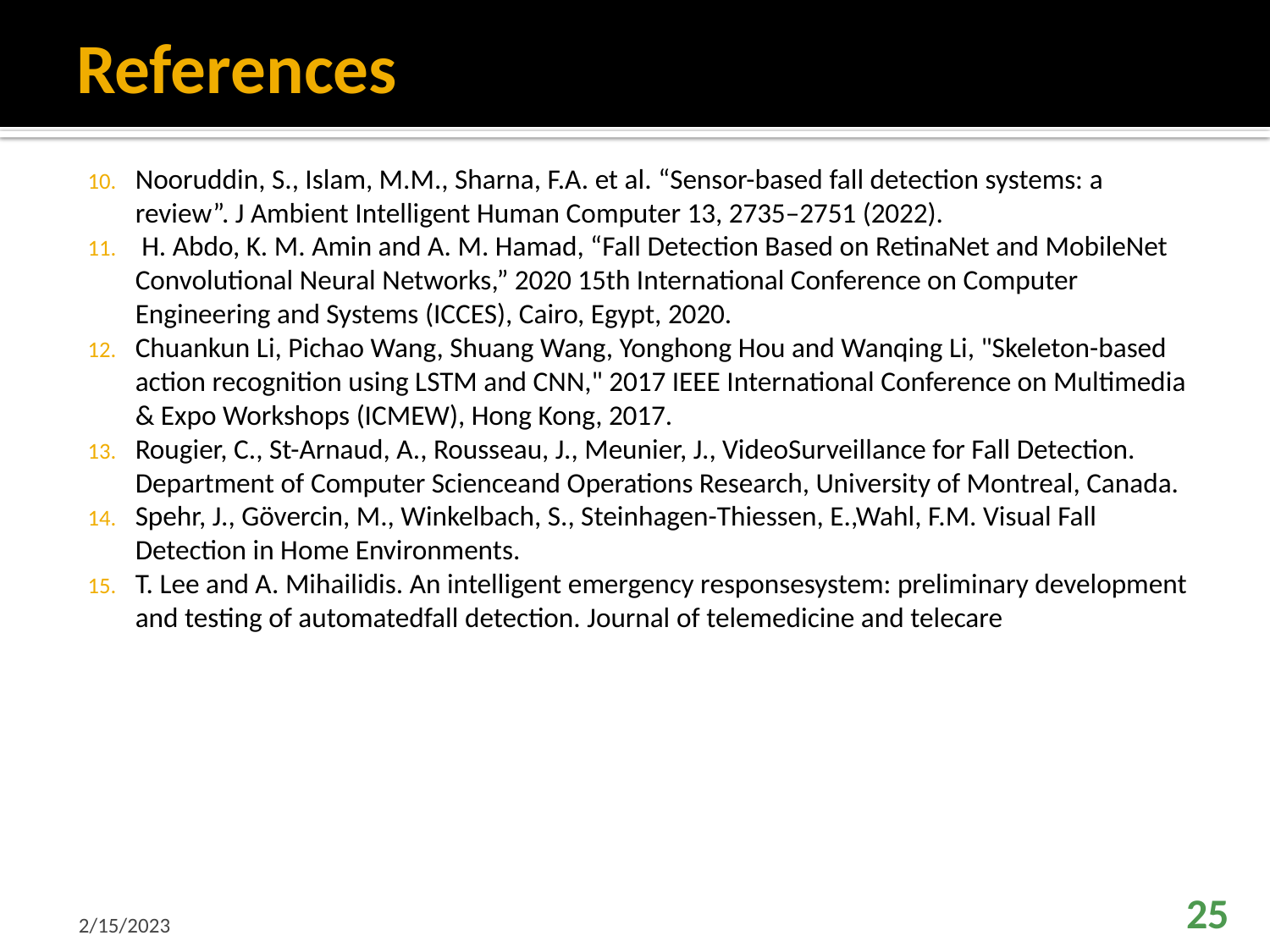

# References
Nooruddin, S., Islam, M.M., Sharna, F.A. et al. “Sensor-based fall detection systems: a  review”. J Ambient Intelligent Human Computer 13, 2735–2751 (2022).
 H. Abdo, K. M. Amin and A. M. Hamad, “Fall Detection Based on RetinaNet and MobileNet Convolutional Neural Networks,” 2020 15th International Conference on Computer Engineering and Systems (ICCES), Cairo, Egypt, 2020.
Chuankun Li, Pichao Wang, Shuang Wang, Yonghong Hou and Wanqing Li, "Skeleton-based action recognition using LSTM and CNN," 2017 IEEE International Conference on Multimedia & Expo Workshops (ICMEW), Hong Kong, 2017.
Rougier, C., St-Arnaud, A., Rousseau, J., Meunier, J., VideoSurveillance for Fall Detection. Department of Computer Scienceand Operations Research, University of Montreal, Canada.
Spehr, J., Gövercin, M., Winkelbach, S., Steinhagen-Thiessen, E.,Wahl, F.M. Visual Fall Detection in Home Environments.
T. Lee and A. Mihailidis. An intelligent emergency responsesystem: preliminary development and testing of automatedfall detection. Journal of telemedicine and telecare

2/15/2023
25